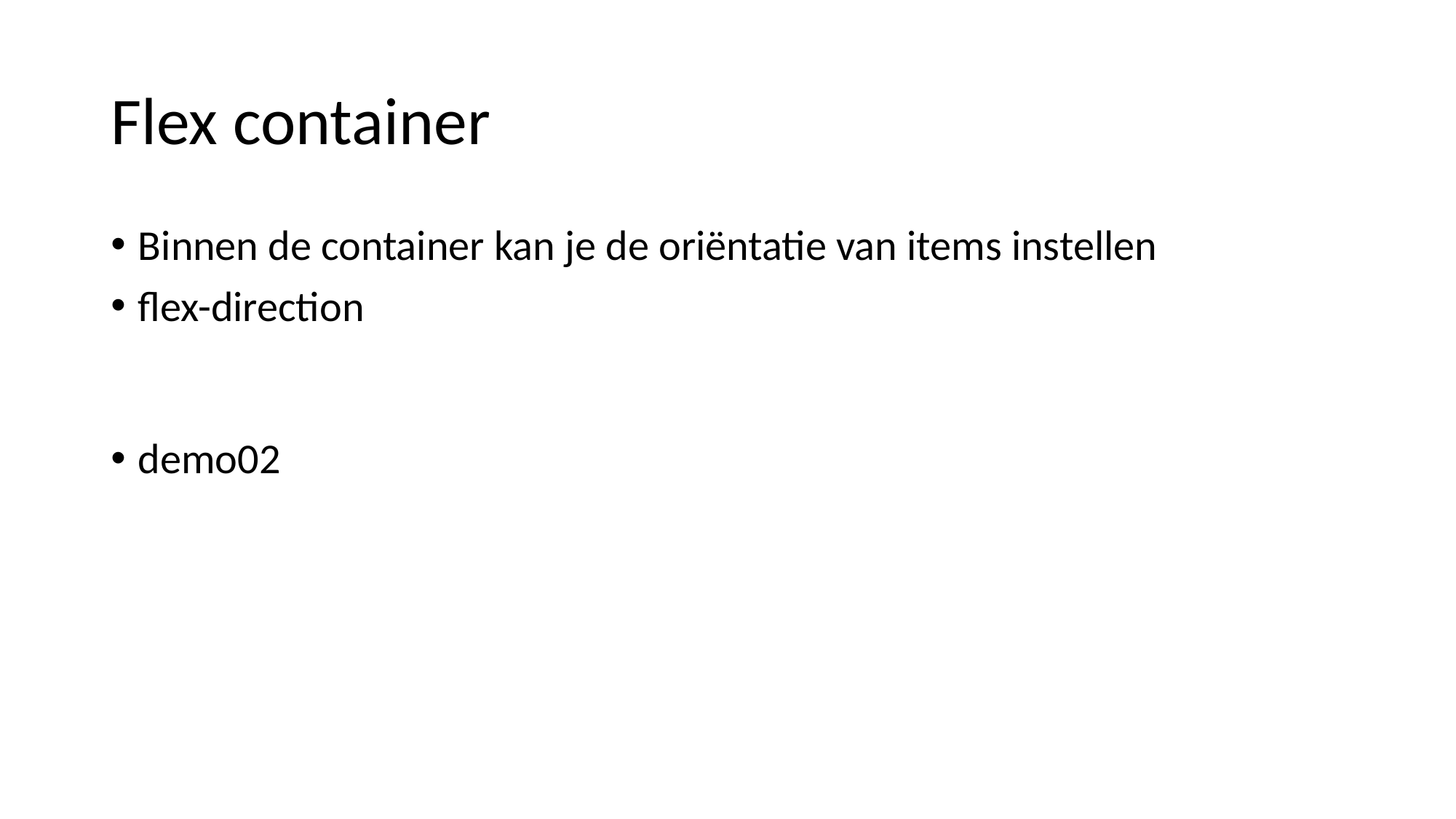

# Flex container
Binnen de container kan je de oriëntatie van items instellen
flex-direction
demo02